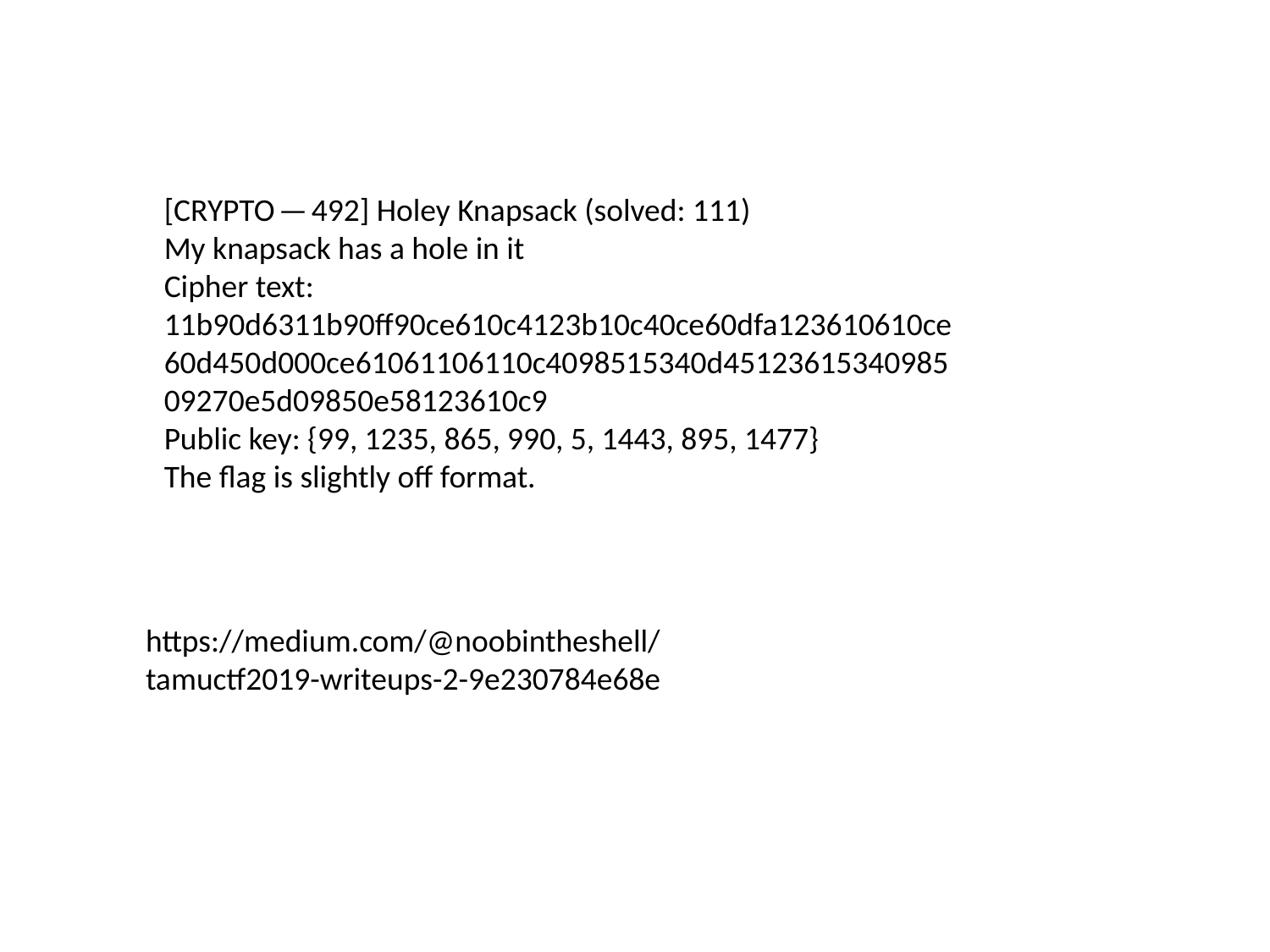

[CRYPTO — 492] Holey Knapsack (solved: 111)
My knapsack has a hole in it
Cipher text: 11b90d6311b90ff90ce610c4123b10c40ce60dfa123610610ce60d450d000ce61061106110c4098515340d4512361534098509270e5d09850e58123610c9
Public key: {99, 1235, 865, 990, 5, 1443, 895, 1477}
The flag is slightly off format.
https://medium.com/@noobintheshell/tamuctf2019-writeups-2-9e230784e68e